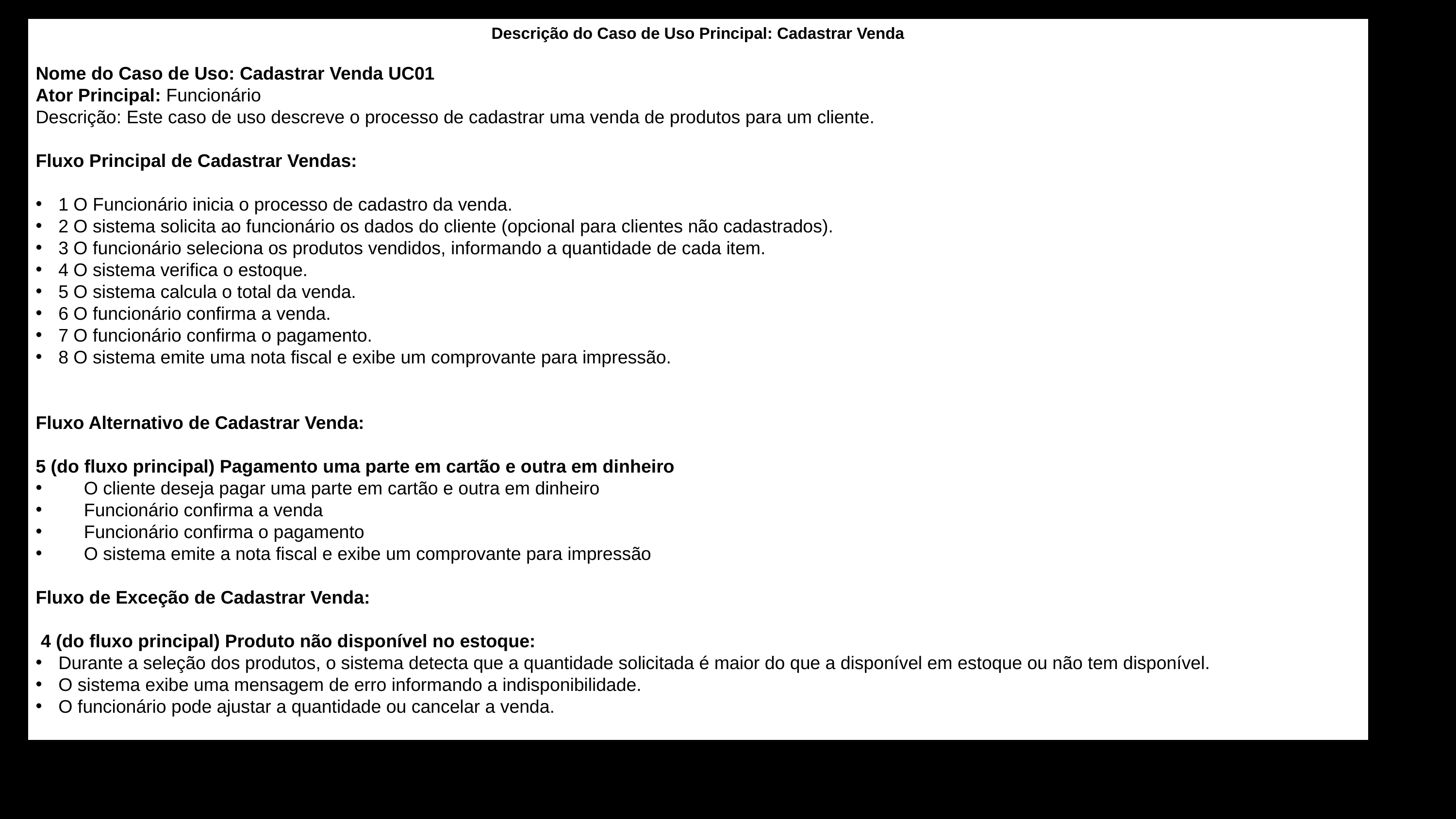

Descrição do Caso de Uso Principal: Cadastrar Venda

Nome do Caso de Uso: Cadastrar Venda UC01
Ator Principal: Funcionário
Descrição: Este caso de uso descreve o processo de cadastrar uma venda de produtos para um cliente.

Fluxo Principal de Cadastrar Vendas:

1 O Funcionário inicia o processo de cadastro da venda.
2 O sistema solicita ao funcionário os dados do cliente (opcional para clientes não cadastrados).
3 O funcionário seleciona os produtos vendidos, informando a quantidade de cada item.
4 O sistema verifica o estoque.
5 O sistema calcula o total da venda.
6 O funcionário confirma a venda.
7 O funcionário confirma o pagamento.
8 O sistema emite uma nota fiscal e exibe um comprovante para impressão.

Fluxo Alternativo de Cadastrar Venda:

5 (do fluxo principal) Pagamento uma parte em cartão e outra em dinheiro
     O cliente deseja pagar uma parte em cartão e outra em dinheiro
     Funcionário confirma a venda
     Funcionário confirma o pagamento
     O sistema emite a nota fiscal e exibe um comprovante para impressão

Fluxo de Exceção de Cadastrar Venda:

 4 (do fluxo principal) Produto não disponível no estoque:
Durante a seleção dos produtos, o sistema detecta que a quantidade solicitada é maior do que a disponível em estoque ou não tem disponível.
O sistema exibe uma mensagem de erro informando a indisponibilidade.
O funcionário pode ajustar a quantidade ou cancelar a venda.